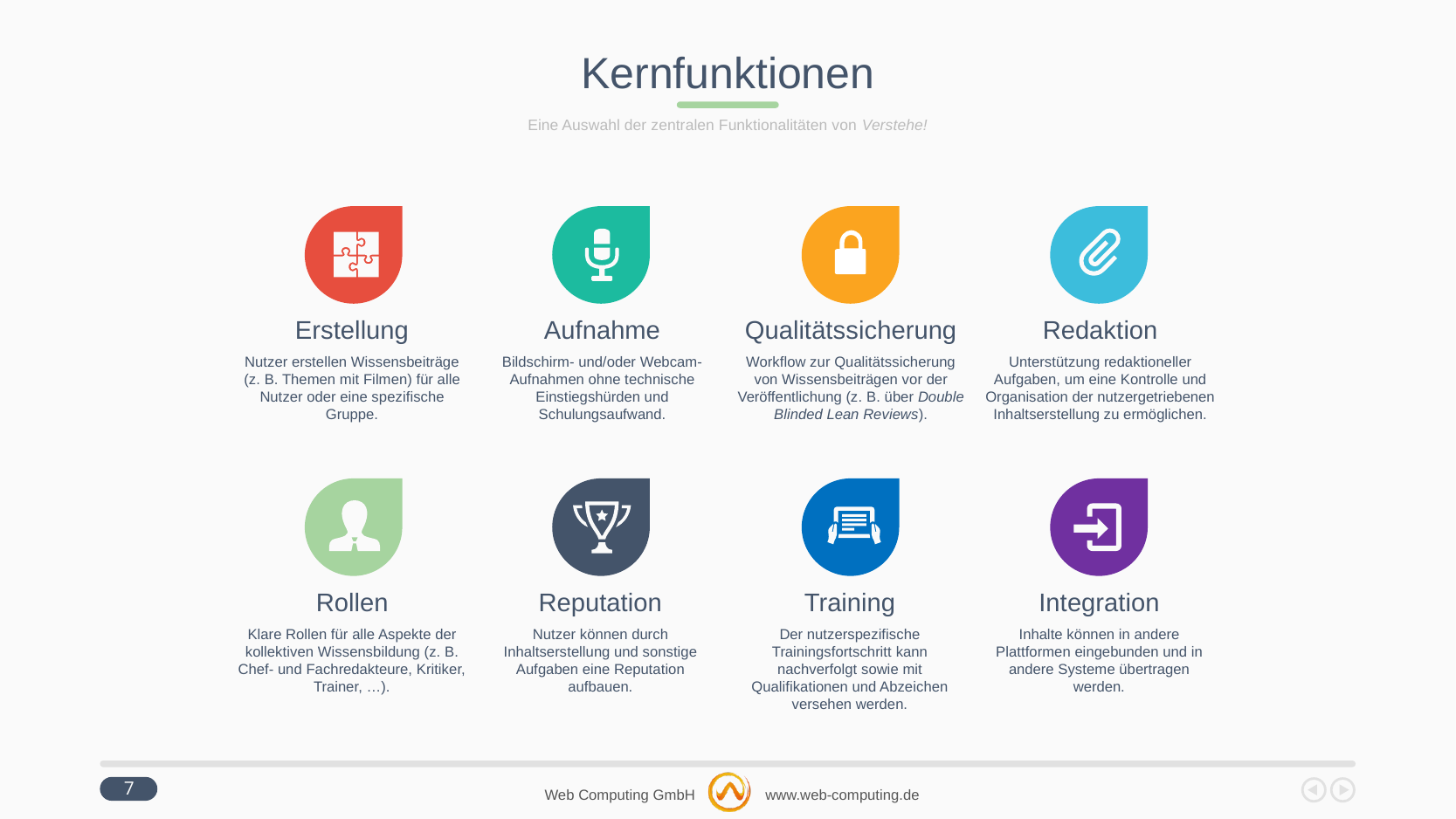

# Kernfunktionen
Eine Auswahl der zentralen Funktionalitäten von Verstehe!

Erstellung
Aufnahme
Qualitätssicherung
Redaktion
Nutzer erstellen Wissensbeiträge (z. B. Themen mit Filmen) für alle Nutzer oder eine spezifische Gruppe.
Bildschirm- und/oder Webcam-Aufnahmen ohne technische Einstiegshürden und Schulungsaufwand.
Workflow zur Qualitätssicherung von Wissensbeiträgen vor der Veröffentlichung (z. B. über Double Blinded Lean Reviews).
Unterstützung redaktioneller Aufgaben, um eine Kontrolle und Organisation der nutzergetriebenen Inhaltserstellung zu ermöglichen.

Rollen
Reputation
Training
Integration
Klare Rollen für alle Aspekte der kollektiven Wissensbildung (z. B. Chef- und Fachredakteure, Kritiker, Trainer, …).
Nutzer können durch Inhaltserstellung und sonstige Aufgaben eine Reputation aufbauen.
Der nutzerspezifische Trainingsfortschritt kann nachverfolgt sowie mit Qualifikationen und Abzeichen versehen werden.
Inhalte können in andere Plattformen eingebunden und in andere Systeme übertragen werden.
7